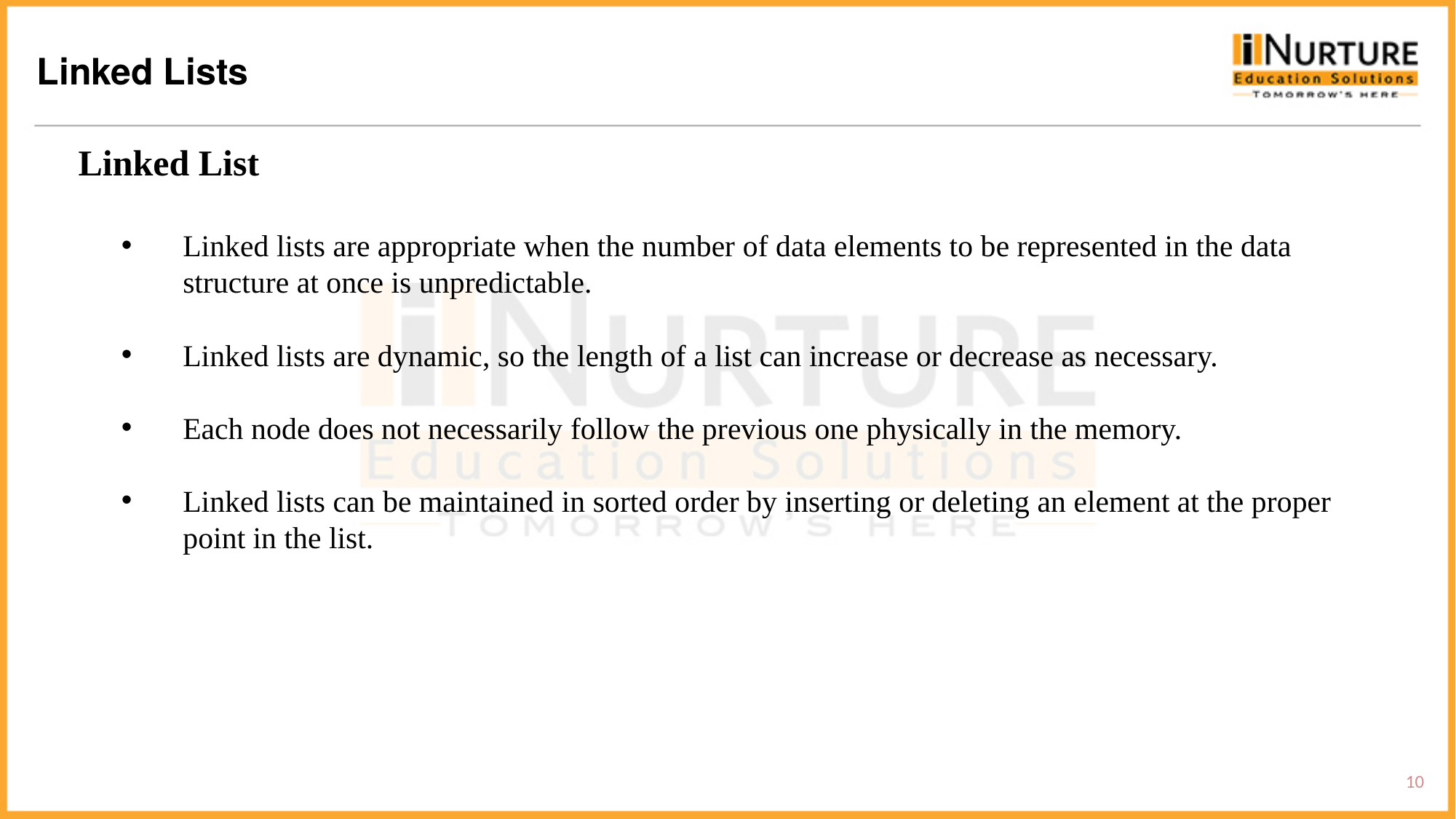

Linked Lists
Linked List

Linked lists are appropriate when the number of data elements to be represented in the data structure at once is unpredictable.

Linked lists are dynamic, so the length of a list can increase or decrease as necessary.

Each node does not necessarily follow the previous one physically in the memory.

Linked lists can be maintained in sorted order by inserting or deleting an element at the proper point in the list.
10